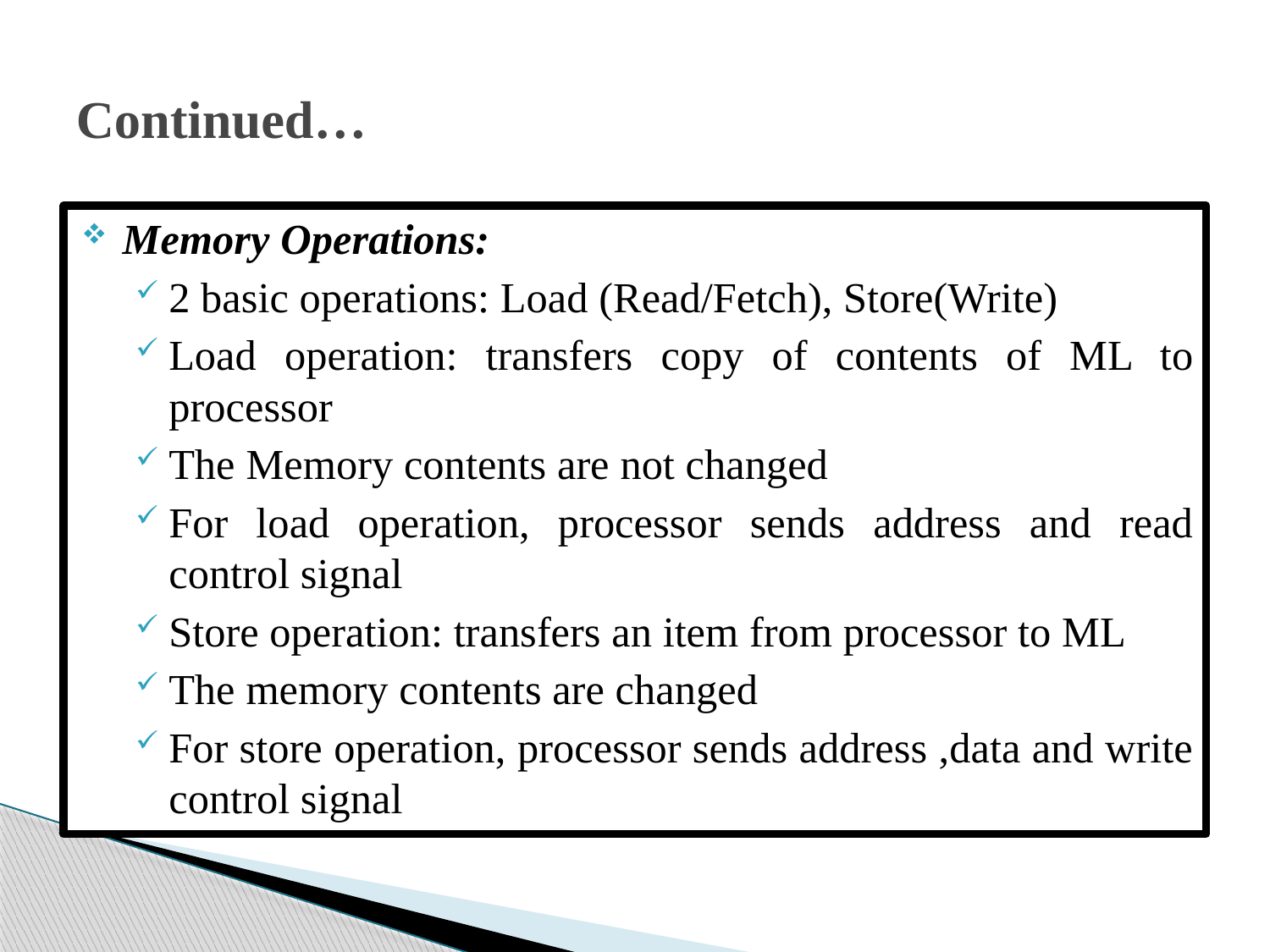

# Continued…
Memory Operations:
2 basic operations: Load (Read/Fetch), Store(Write)
Load operation: transfers copy of contents of ML to processor
The Memory contents are not changed
For load operation, processor sends address and read control signal
Store operation: transfers an item from processor to ML
The memory contents are changed
For store operation, processor sends address ,data and write control signal